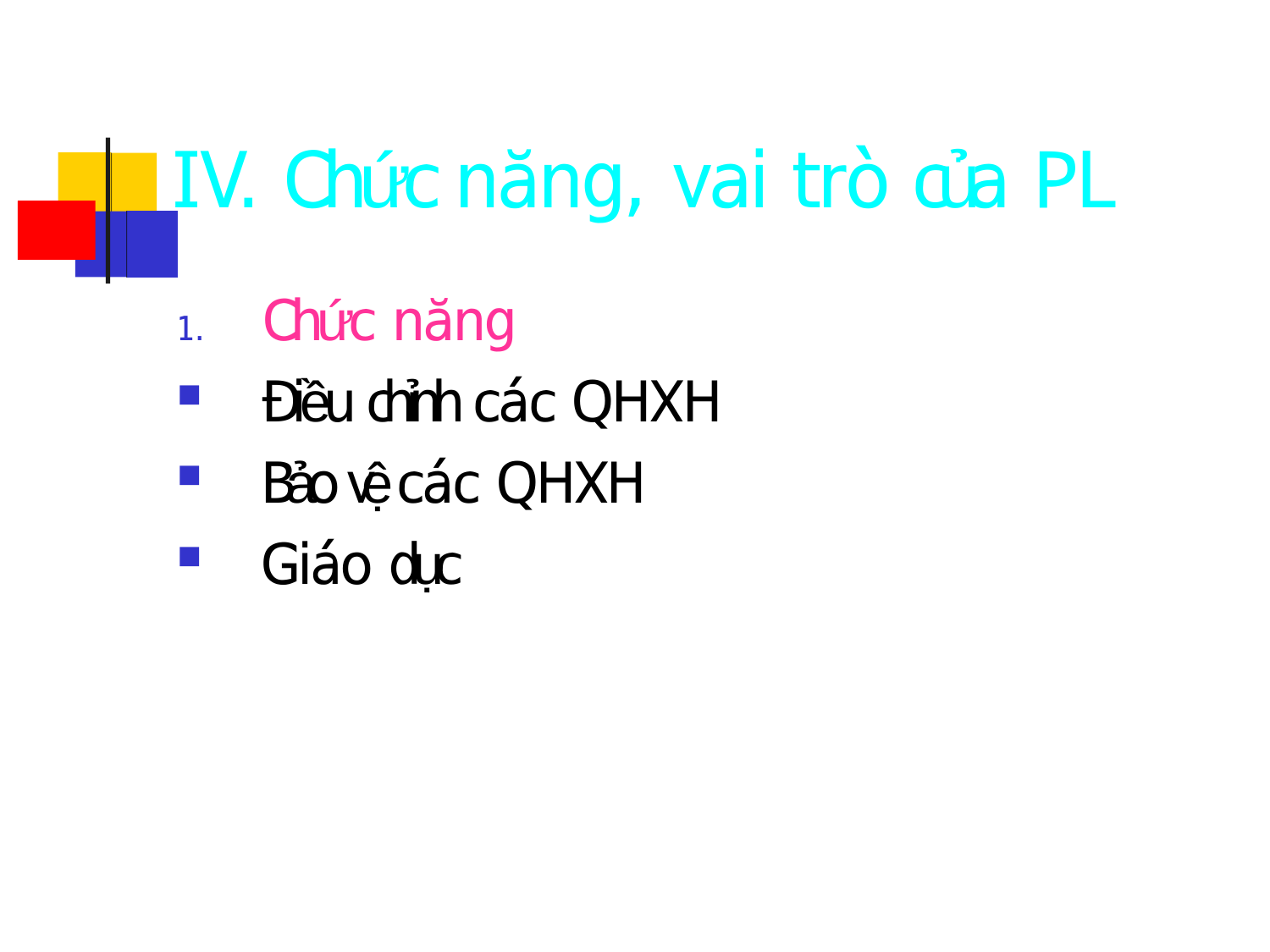

# IV. Chức năng, vai trò của PL
1.	Chức năng
Điều chỉnh các QHXH
Bảo vệ các QHXH
Giáo dục